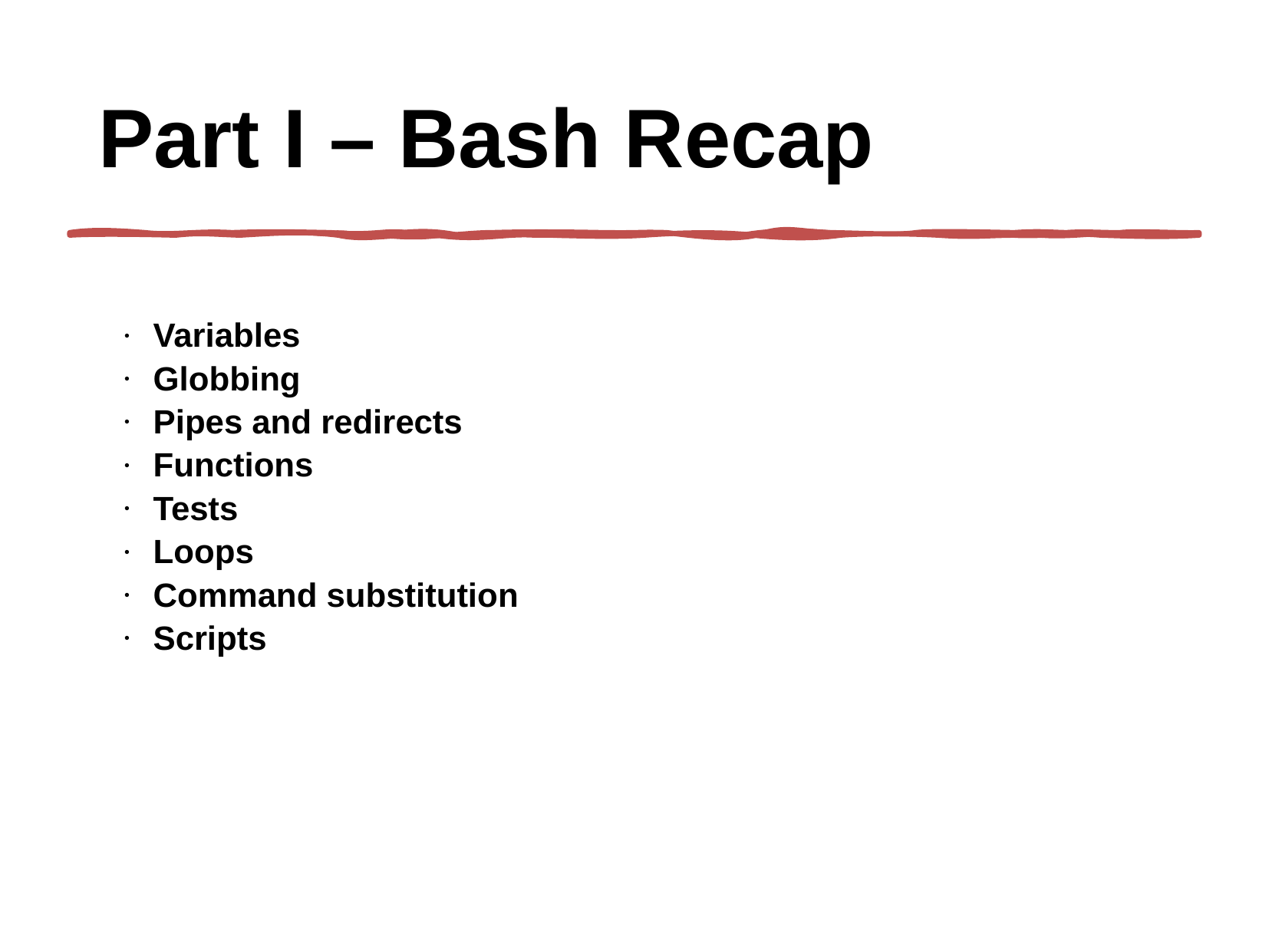

Part I – Bash Recap

Variables
Globbing
Pipes and redirects
Functions
Tests
Loops
Command substitution
Scripts